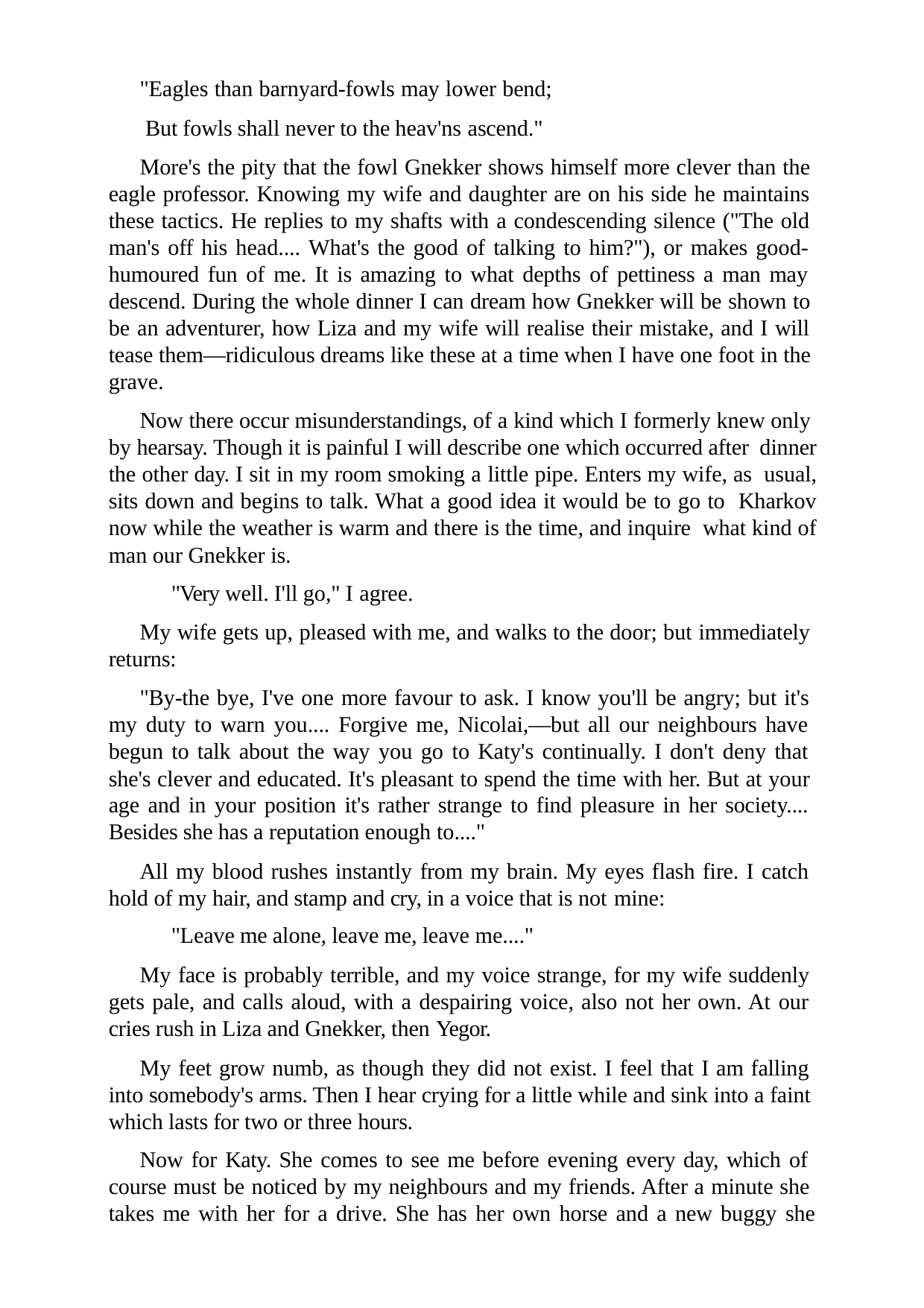

"Eagles than barnyard-fowls may lower bend;  But fowls shall never to the heav'ns ascend."
More's the pity that the fowl Gnekker shows himself more clever than the  eagle professor. Knowing my wife and daughter are on his side he maintains  these tactics. He replies to my shafts with a condescending silence ("The old  man's off his head.... What's the good of talking to him?"), or makes good-  humoured fun of me. It is amazing to what depths of pettiness a man may  descend. During the whole dinner I can dream how Gnekker will be shown to  be an adventurer, how Liza and my wife will realise their mistake, and I will  tease them—ridiculous dreams like these at a time when I have one foot in the  grave.
Now there occur misunderstandings, of a kind which I formerly knew only  by hearsay. Though it is painful I will describe one which occurred after  dinner the other day. I sit in my room smoking a little pipe. Enters my wife, as  usual, sits down and begins to talk. What a good idea it would be to go to  Kharkov now while the weather is warm and there is the time, and inquire  what kind of man our Gnekker is.
"Very well. I'll go," I agree.
My wife gets up, pleased with me, and walks to the door; but immediately  returns:
"By-the bye, I've one more favour to ask. I know you'll be angry; but it's  my duty to warn you.... Forgive me, Nicolai,—but all our neighbours have  begun to talk about the way you go to Katy's continually. I don't deny that  she's clever and educated. It's pleasant to spend the time with her. But at your  age and in your position it's rather strange to find pleasure in her society....  Besides she has a reputation enough to...."
All my blood rushes instantly from my brain. My eyes flash fire. I catch  hold of my hair, and stamp and cry, in a voice that is not mine:
"Leave me alone, leave me, leave me...."
My face is probably terrible, and my voice strange, for my wife suddenly  gets pale, and calls aloud, with a despairing voice, also not her own. At our  cries rush in Liza and Gnekker, then Yegor.
My feet grow numb, as though they did not exist. I feel that I am falling  into somebody's arms. Then I hear crying for a little while and sink into a faint  which lasts for two or three hours.
Now for Katy. She comes to see me before evening every day, which of  course must be noticed by my neighbours and my friends. After a minute she  takes me with her for a drive. She has her own horse and a new buggy she